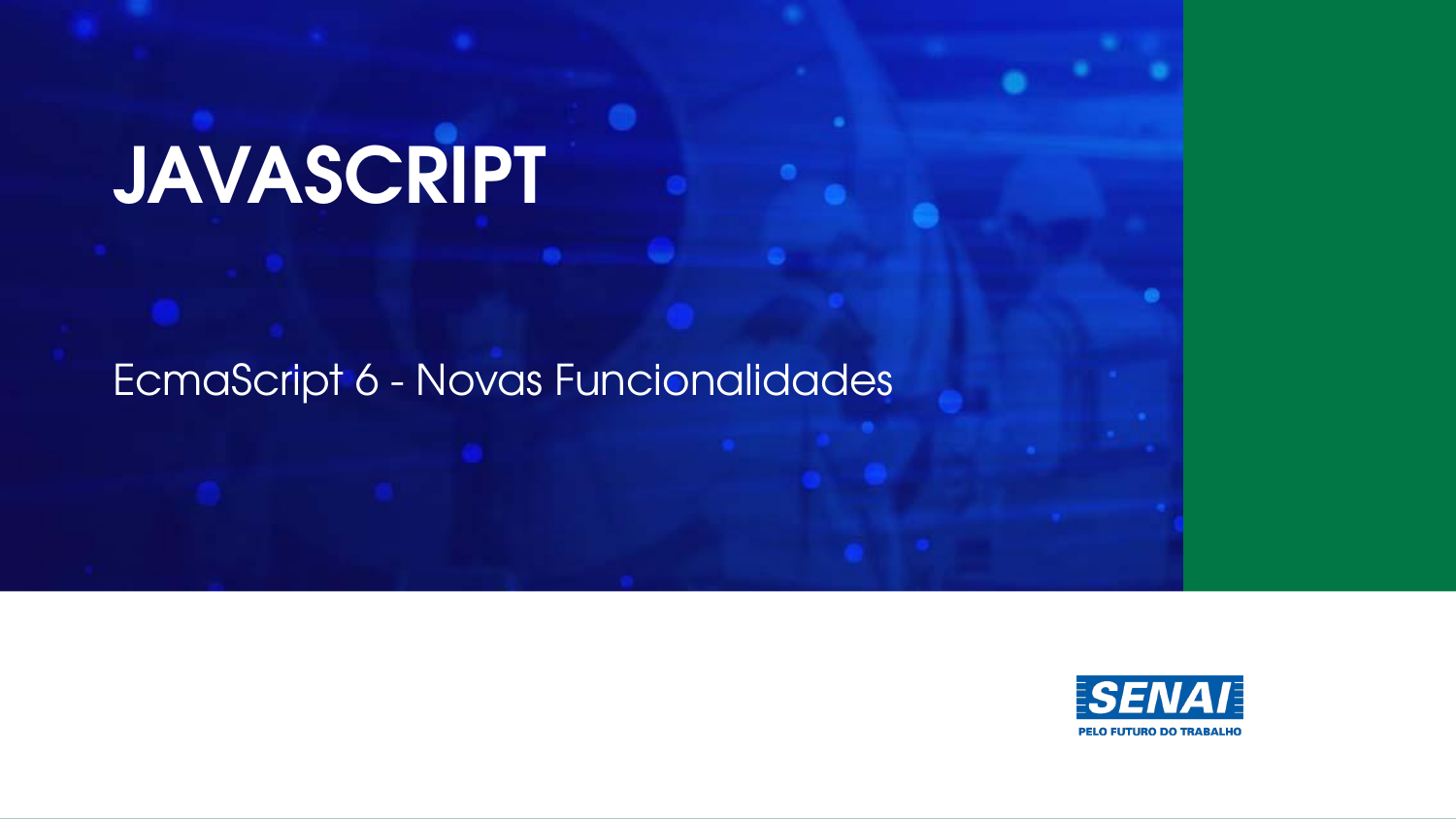

# JAVASCRIPT
EcmaScript 6 - Novas Funcionalidades